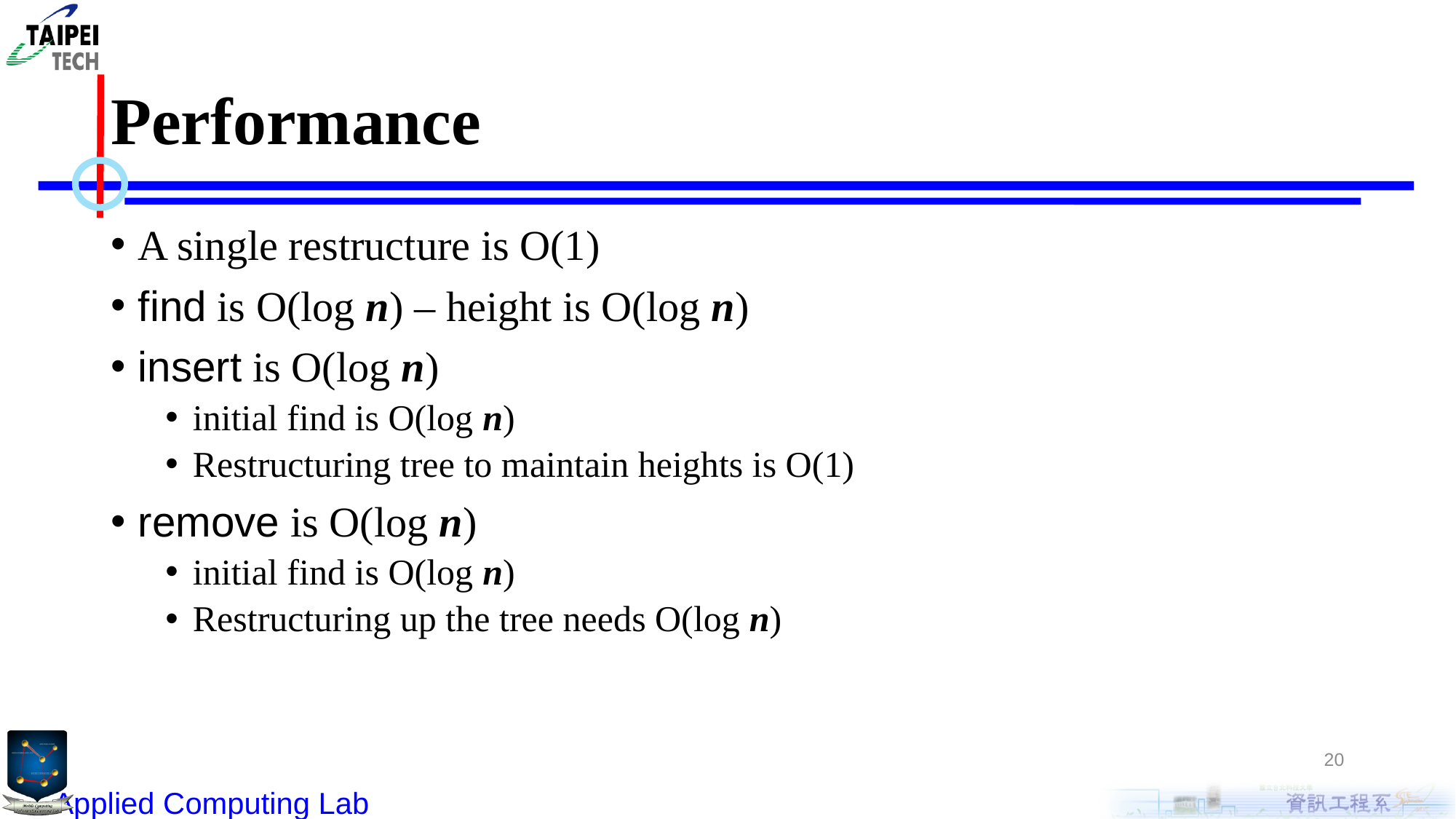

# Performance
A single restructure is O(1)
find is O(log n) – height is O(log n)
insert is O(log n)
initial find is O(log n)
Restructuring tree to maintain heights is O(1)
remove is O(log n)
initial find is O(log n)
Restructuring up the tree needs O(log n)
20